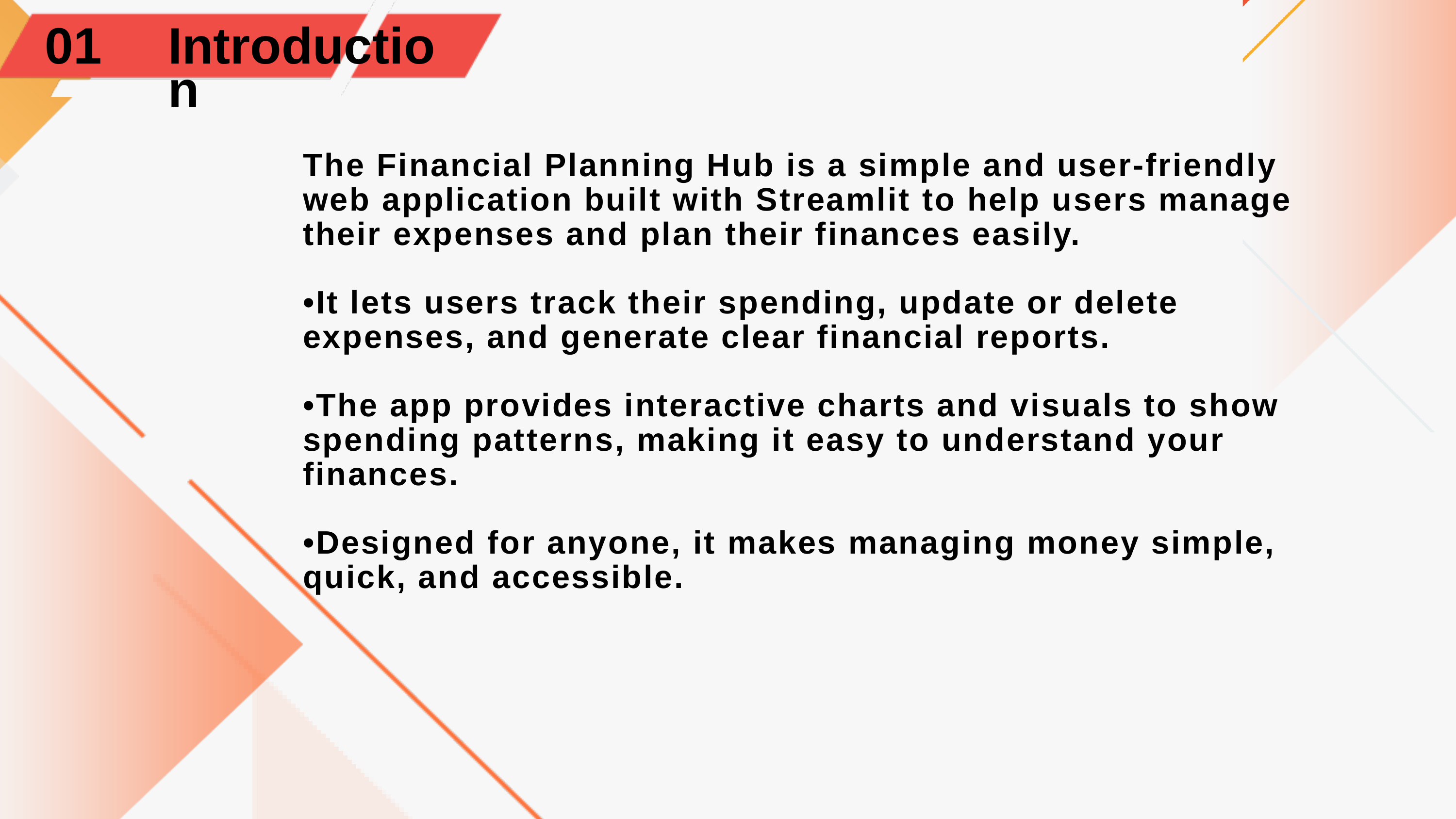

01
Introduction
The Financial Planning Hub is a simple and user-friendly web application built with Streamlit to help users manage their expenses and plan their finances easily.

•It lets users track their spending, update or delete expenses, and generate clear financial reports.

•The app provides interactive charts and visuals to show spending patterns, making it easy to understand your finances.

•Designed for anyone, it makes managing money simple, quick, and accessible.